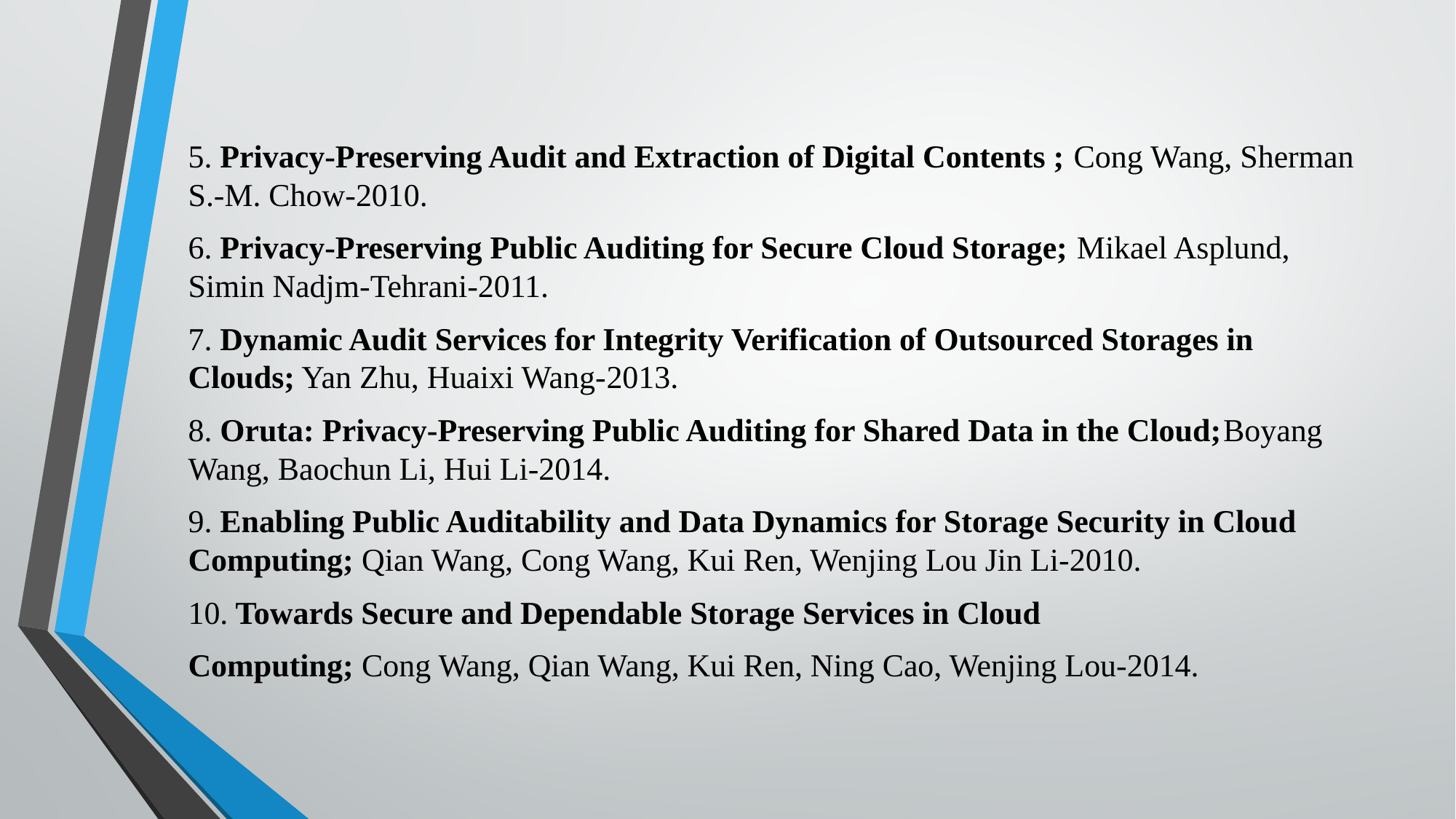

#
5. Privacy-Preserving Audit and Extraction of Digital Contents ; Cong Wang, Sherman S.-M. Chow-2010.
6. Privacy-Preserving Public Auditing for Secure Cloud Storage; Mikael Asplund, Simin Nadjm-Tehrani-2011.
7. Dynamic Audit Services for Integrity Verification of Outsourced Storages in Clouds; Yan Zhu, Huaixi Wang-2013.
8. Oruta: Privacy-Preserving Public Auditing for Shared Data in the Cloud;Boyang Wang, Baochun Li, Hui Li-2014.
9. Enabling Public Auditability and Data Dynamics for Storage Security in Cloud Computing; Qian Wang, Cong Wang, Kui Ren, Wenjing Lou Jin Li-2010.
10. Towards Secure and Dependable Storage Services in Cloud
Computing; Cong Wang, Qian Wang, Kui Ren, Ning Cao, Wenjing Lou-2014.